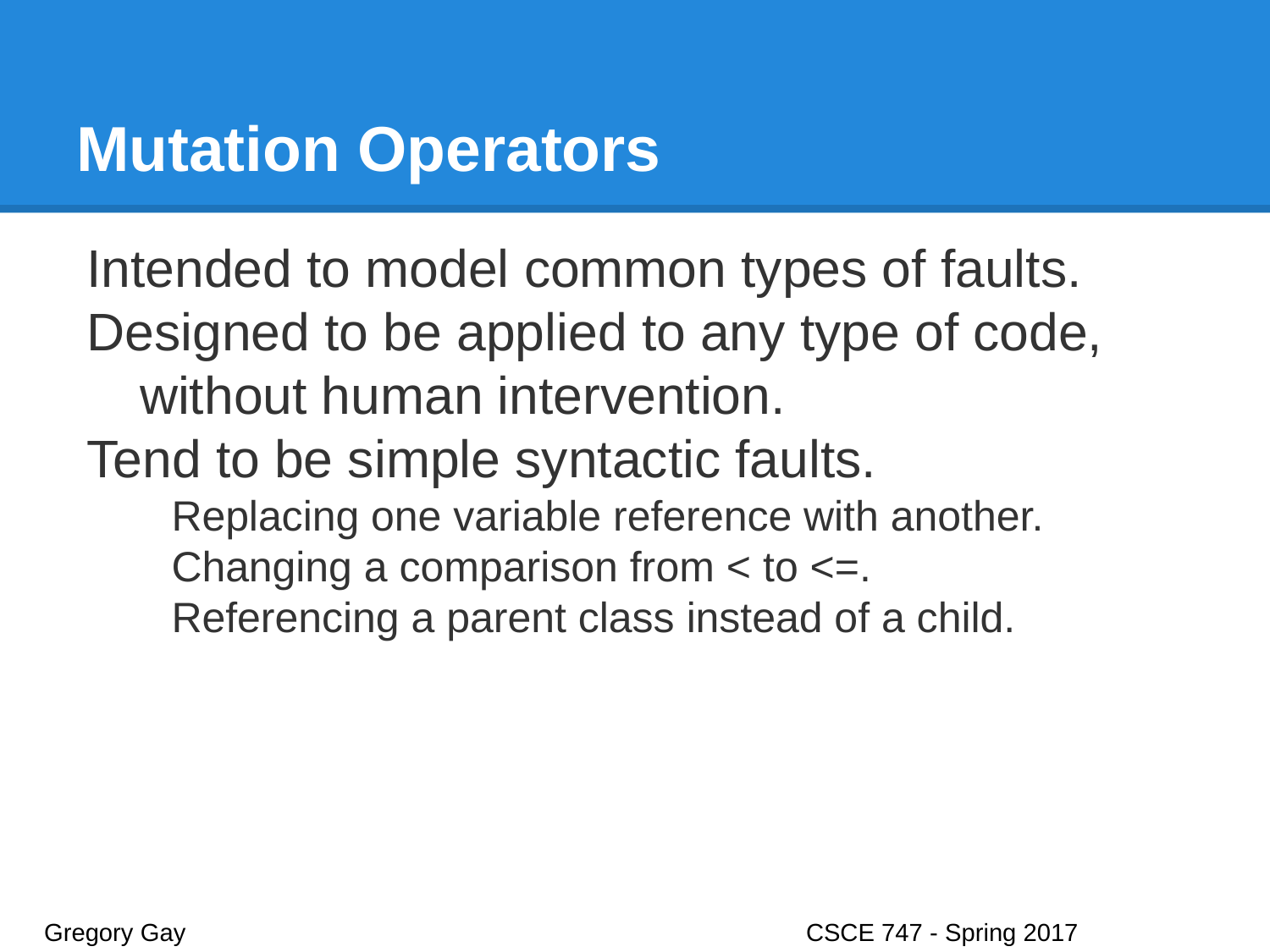

# Mutation Operators
Intended to model common types of faults.
Designed to be applied to any type of code, without human intervention.
Tend to be simple syntactic faults.
Replacing one variable reference with another.
Changing a comparison from < to <=.
Referencing a parent class instead of a child.
Gregory Gay					CSCE 747 - Spring 2017							9